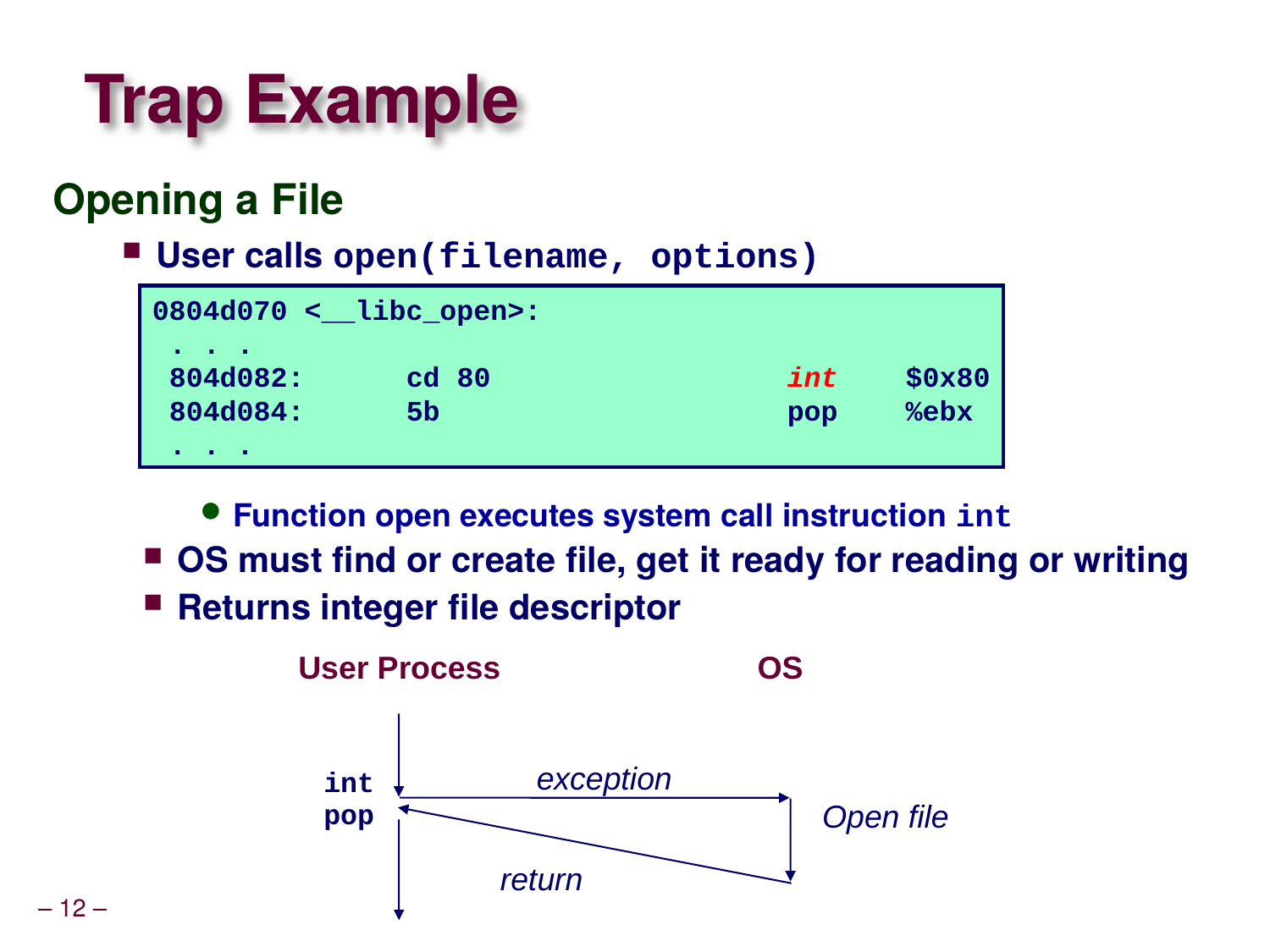

# Trap Example
Opening a File
User calls open(filename, options)
0804d070 <__libc_open>:
 . . .
 804d082:	cd 80                	int    $0x80
 804d084:	5b                   	pop    %ebx
 . . .
Function open executes system call instruction int
OS must find or create file, get it ready for reading or writing
Returns integer file descriptor
User Process
OS

exception
int
pop
Open file

return